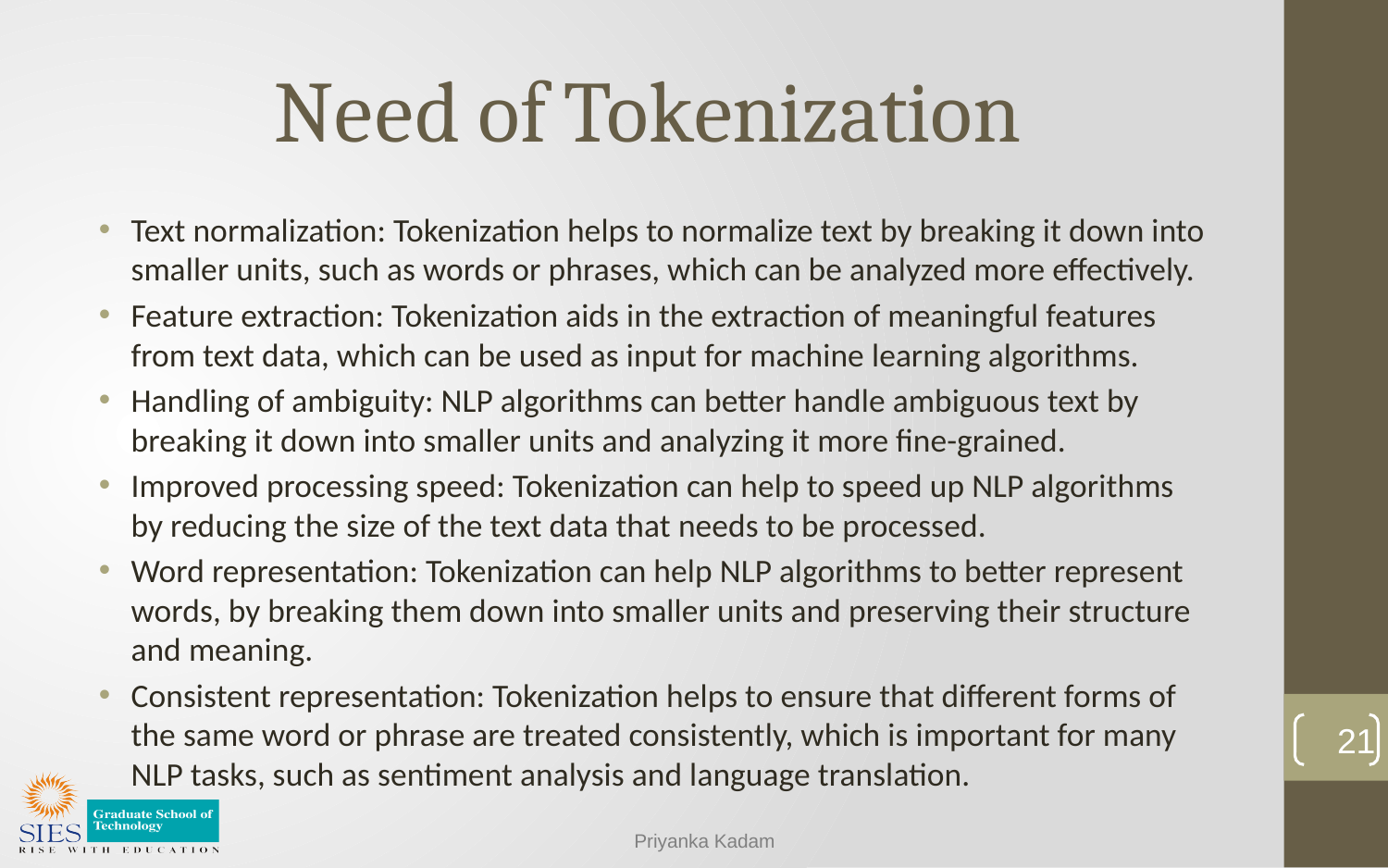

# Need of Tokenization
Text normalization: Tokenization helps to normalize text by breaking it down into smaller units, such as words or phrases, which can be analyzed more effectively.
Feature extraction: Tokenization aids in the extraction of meaningful features from text data, which can be used as input for machine learning algorithms.
Handling of ambiguity: NLP algorithms can better handle ambiguous text by breaking it down into smaller units and analyzing it more fine-grained.
Improved processing speed: Tokenization can help to speed up NLP algorithms by reducing the size of the text data that needs to be processed.
Word representation: Tokenization can help NLP algorithms to better represent words, by breaking them down into smaller units and preserving their structure and meaning.
Consistent representation: Tokenization helps to ensure that different forms of the same word or phrase are treated consistently, which is important for many NLP tasks, such as sentiment analysis and language translation.

21